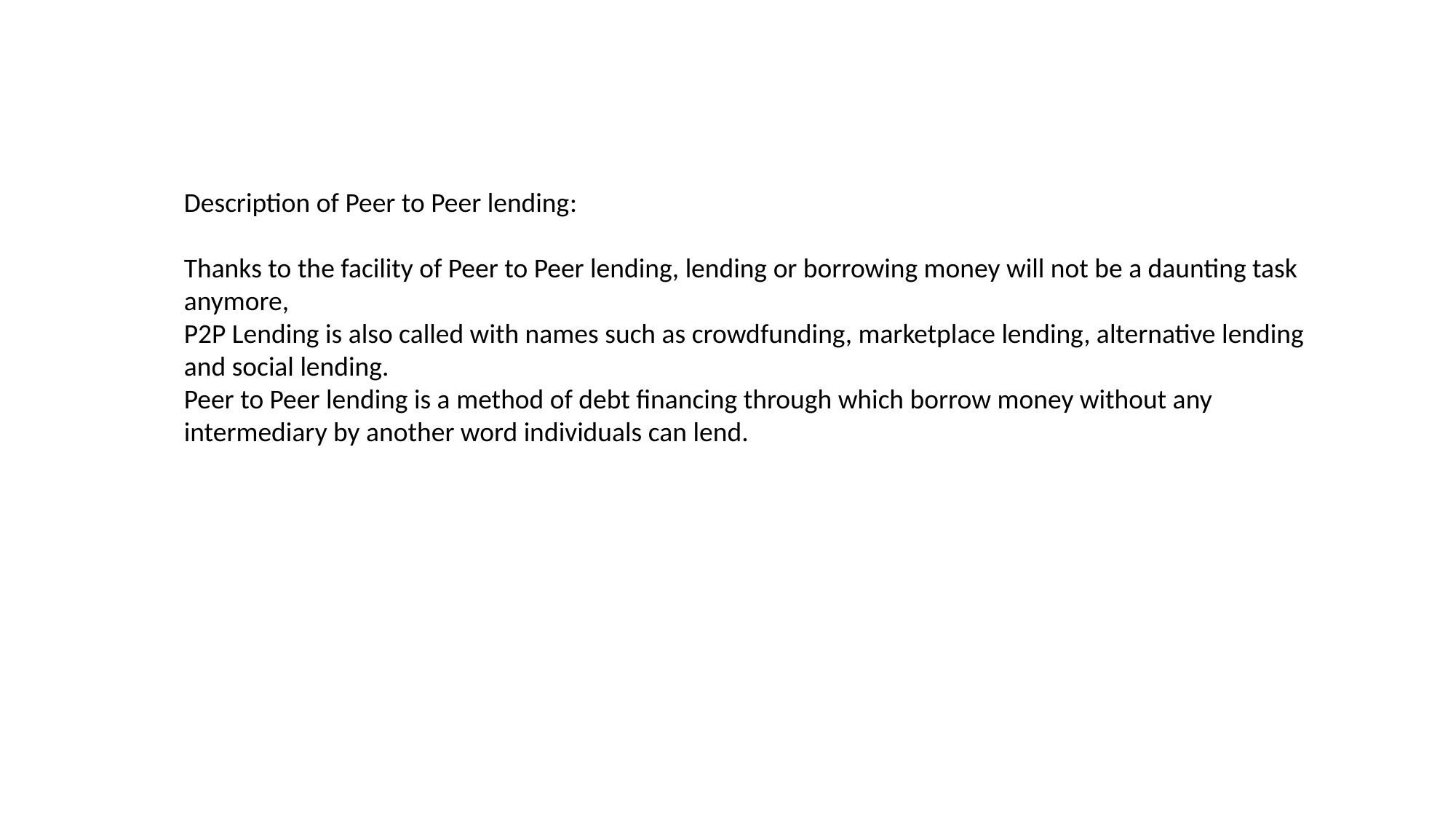

Description of Peer to Peer lending:

Thanks to the facility of Peer to Peer lending, lending or borrowing money will not be a daunting task anymore,
P2P Lending is also called with names such as crowdfunding, marketplace lending, alternative lending and social lending.
Peer to Peer lending is a method of debt financing through which borrow money without any intermediary by another word individuals can lend.